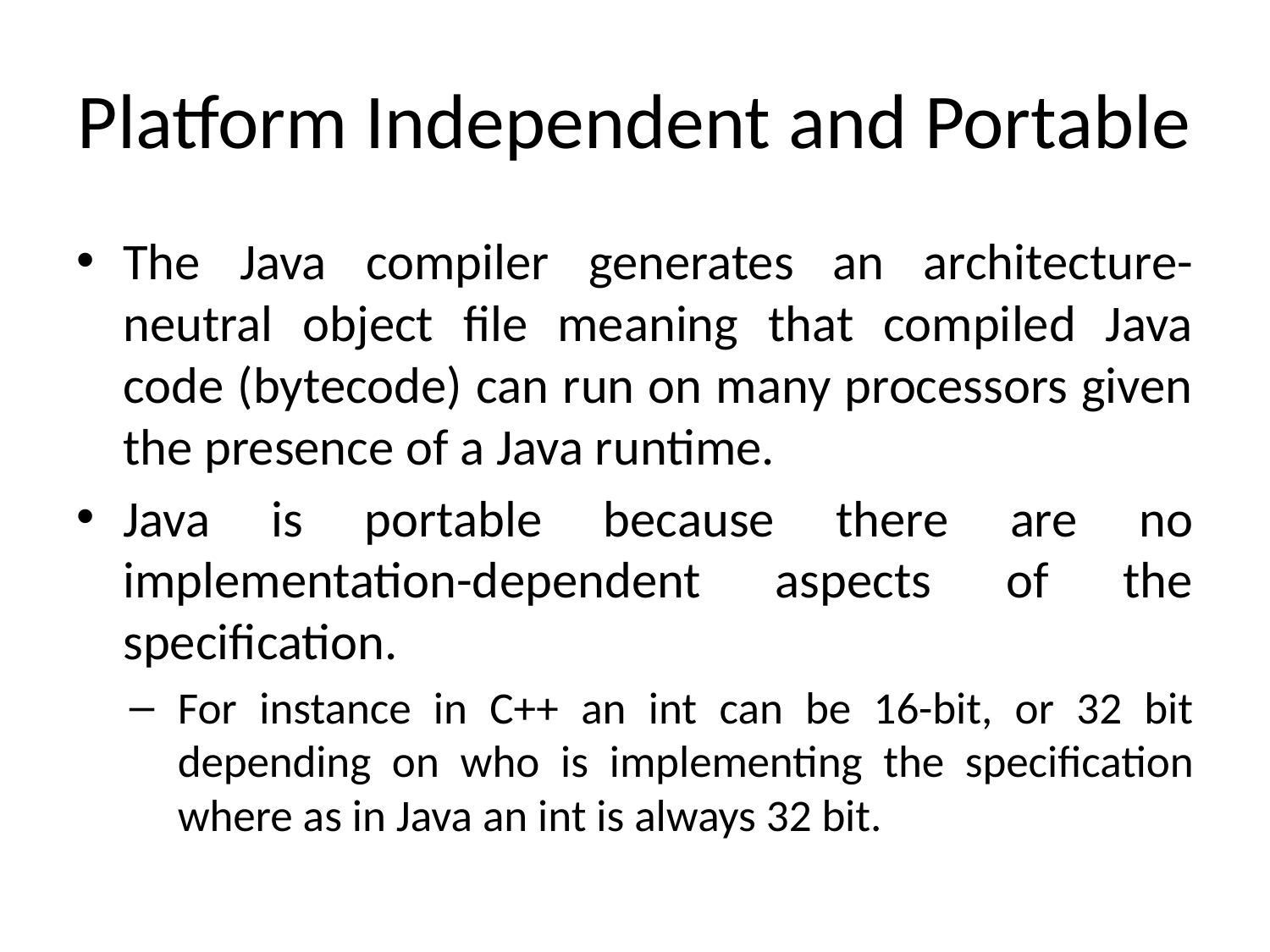

# Platform Independent and Portable
The Java compiler generates an architecture-neutral object file meaning that compiled Java code (bytecode) can run on many processors given the presence of a Java runtime.
Java is portable because there are no implementation-dependent aspects of the specification.
For instance in C++ an int can be 16-bit, or 32 bit depending on who is implementing the specification where as in Java an int is always 32 bit.